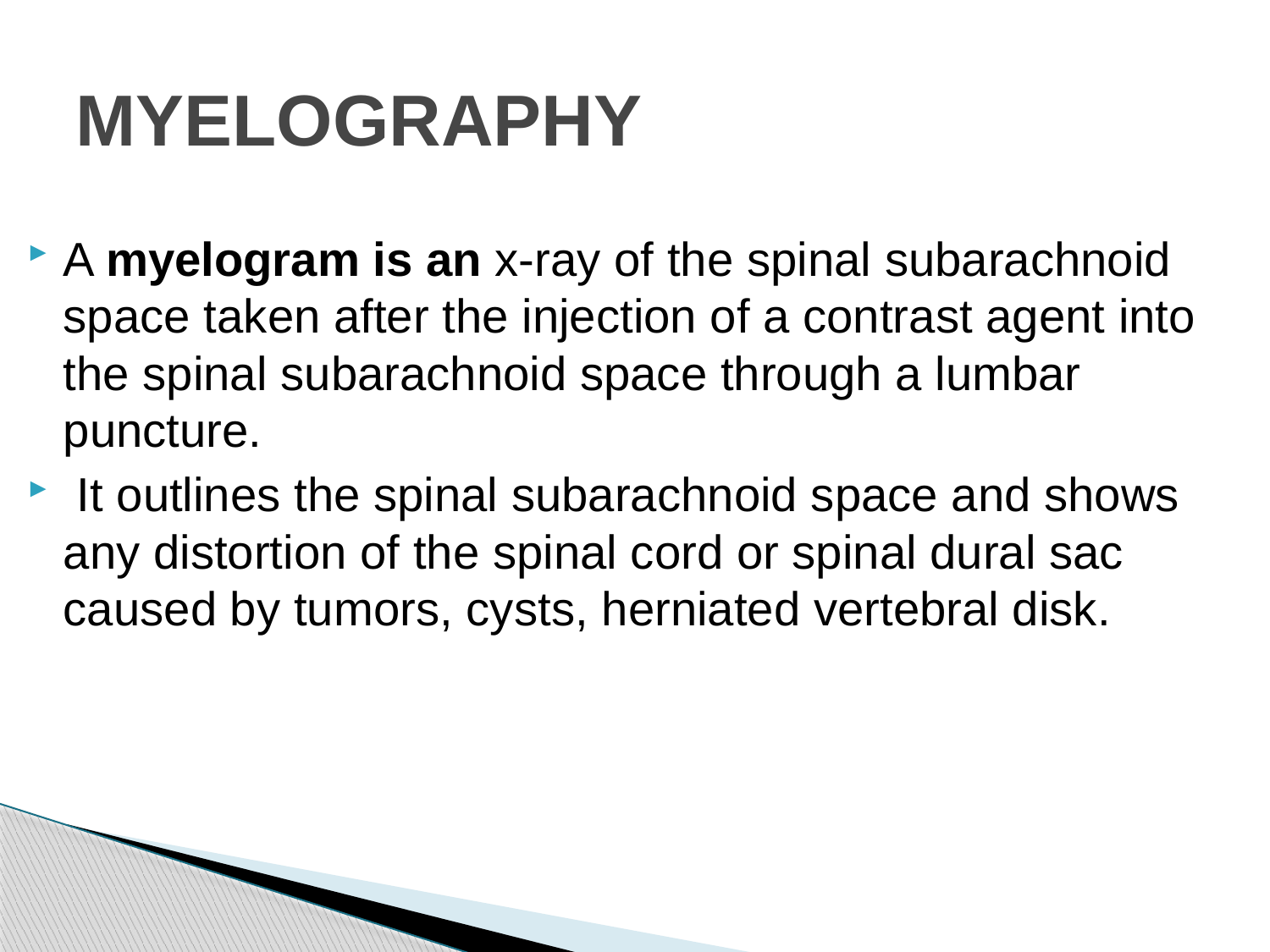

# MYELOGRAPHY
A myelogram is an x-ray of the spinal subarachnoid space taken after the injection of a contrast agent into the spinal subarachnoid space through a lumbar puncture.
 It outlines the spinal subarachnoid space and shows any distortion of the spinal cord or spinal dural sac caused by tumors, cysts, herniated vertebral disk.